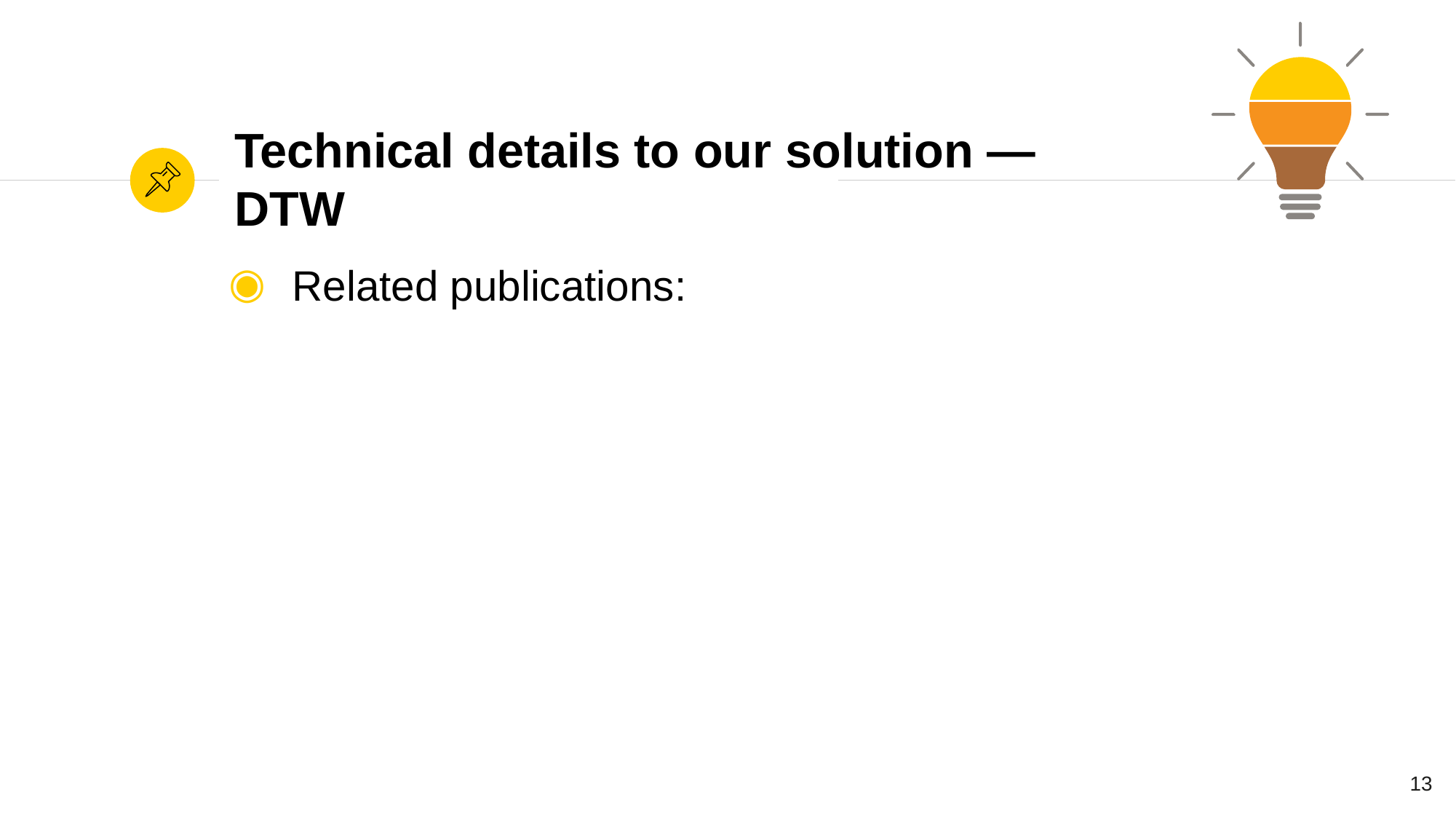

# Technical details to our solution — DTW

Related publications:
13